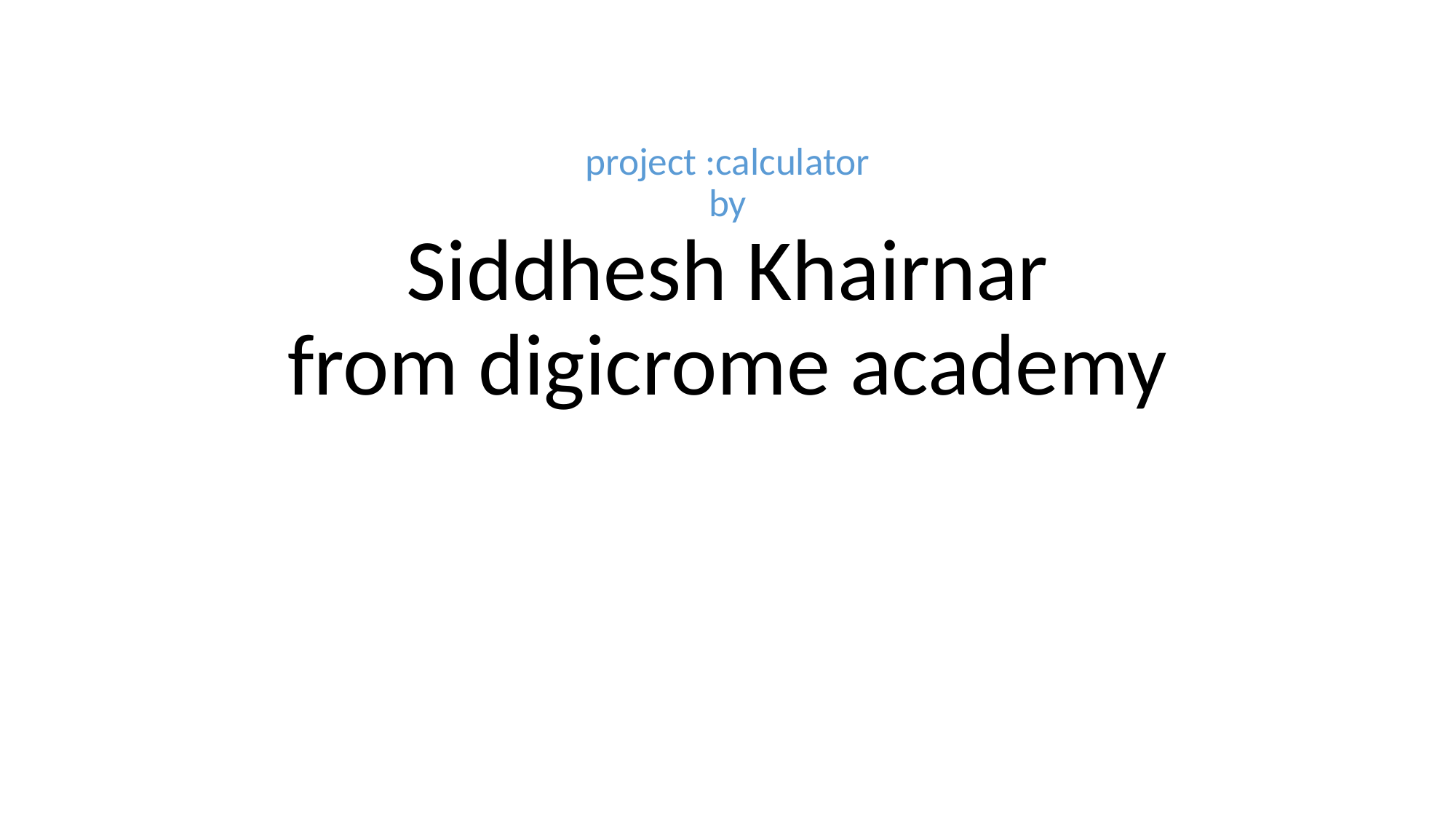

# project :calculator by Siddhesh Khairnar from digicrome academy